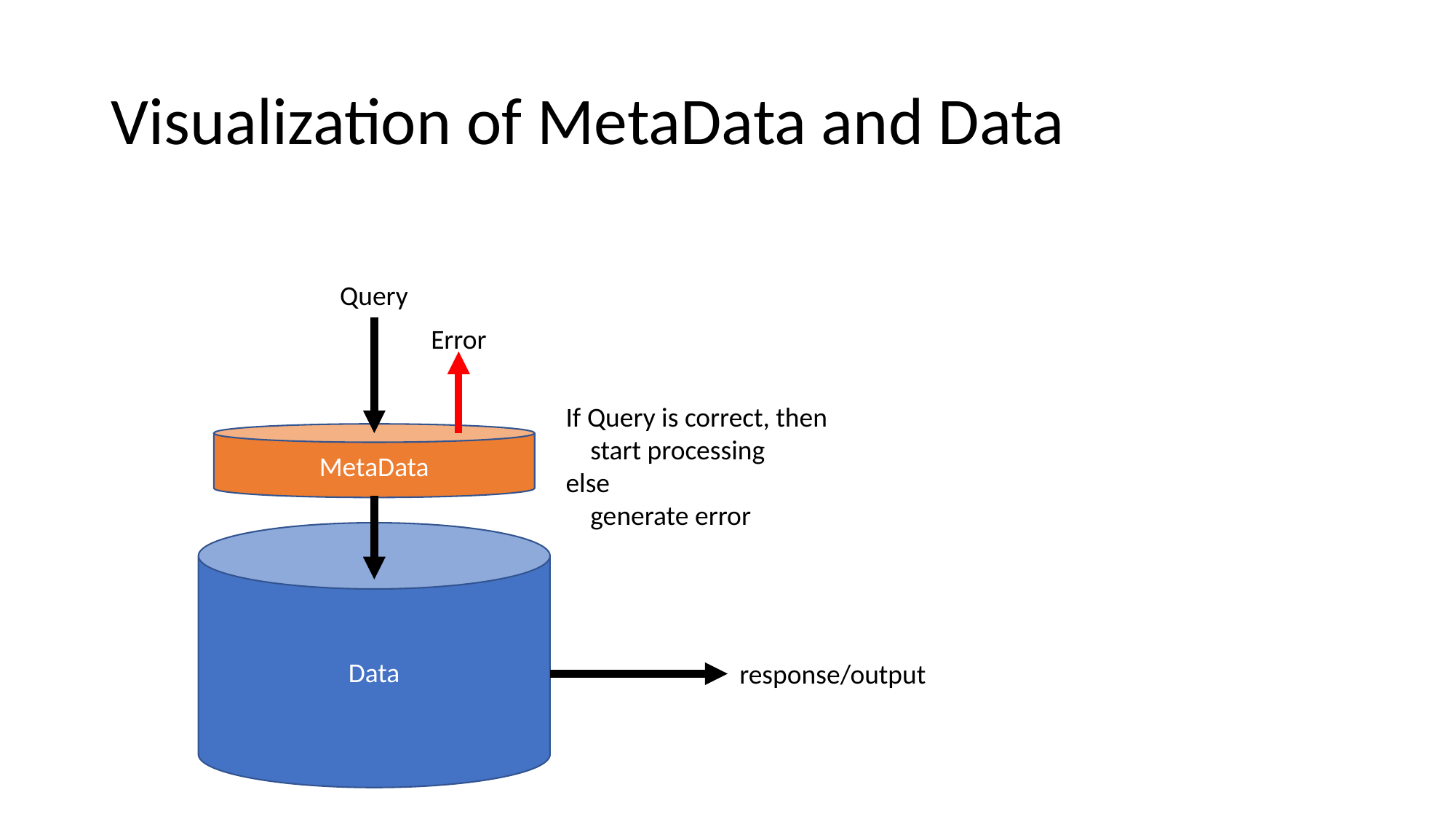

# Visualization of MetaData and Data
Query
Error

If Query is correct, then
    start processing
else
    generate error
MetaData
Data
response/output